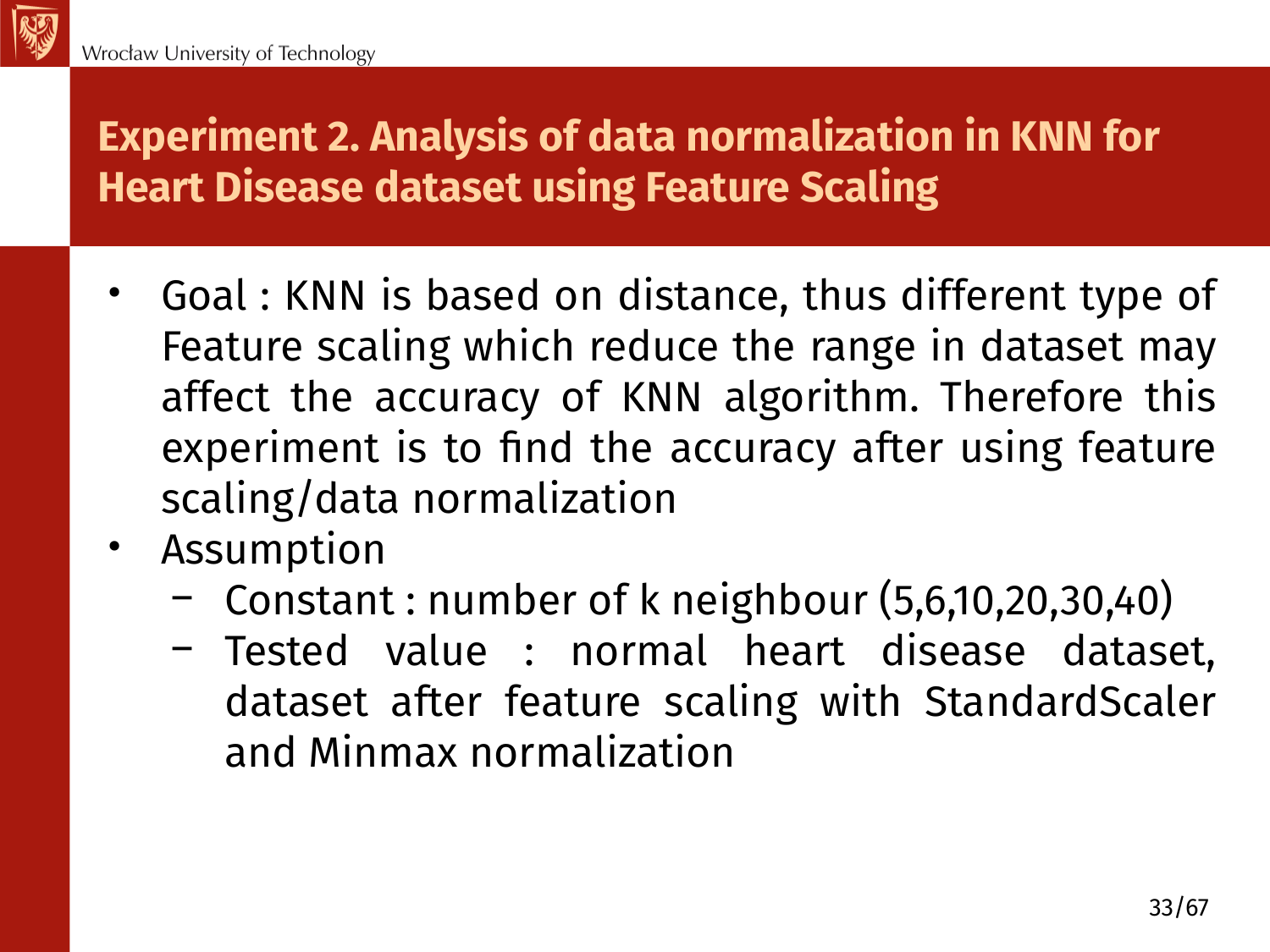

# Experiment 2. Analysis of data normalization in KNN for Heart Disease dataset using Feature Scaling
Goal : KNN is based on distance, thus different type of Feature scaling which reduce the range in dataset may affect the accuracy of KNN algorithm. Therefore this experiment is to find the accuracy after using feature scaling/data normalization
Assumption
Constant : number of k neighbour (5,6,10,20,30,40)
Tested value : normal heart disease dataset, dataset after feature scaling with StandardScaler and Minmax normalization

33/67